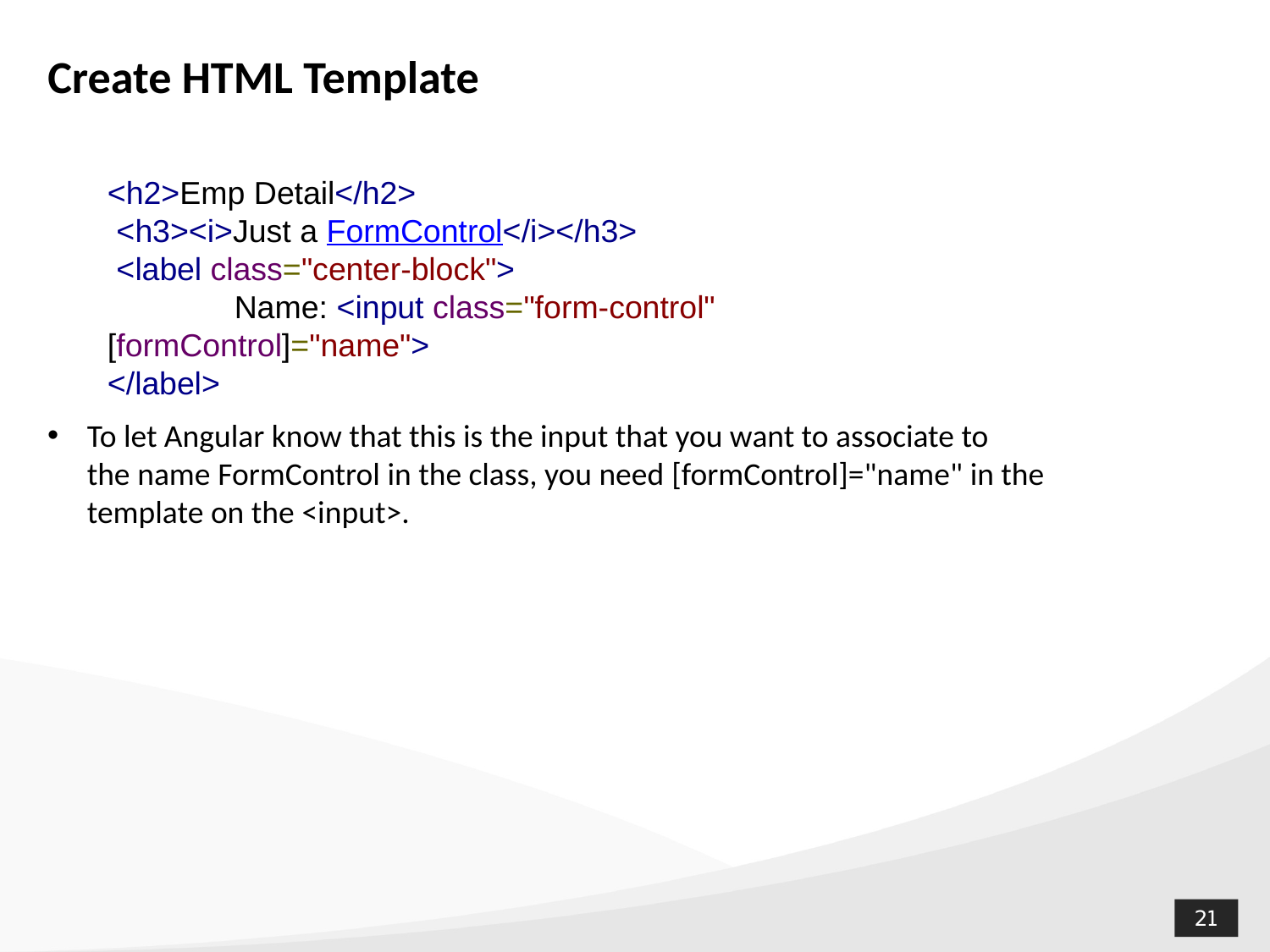

# Create HTML Template
<h2>Emp Detail</h2>
 <h3><i>Just a FormControl</i></h3>
 <label class="center-block">
	Name: <input class="form-control" [formControl]="name">
</label>
To let Angular know that this is the input that you want to associate to the name FormControl in the class, you need [formControl]="name" in the template on the <input>.